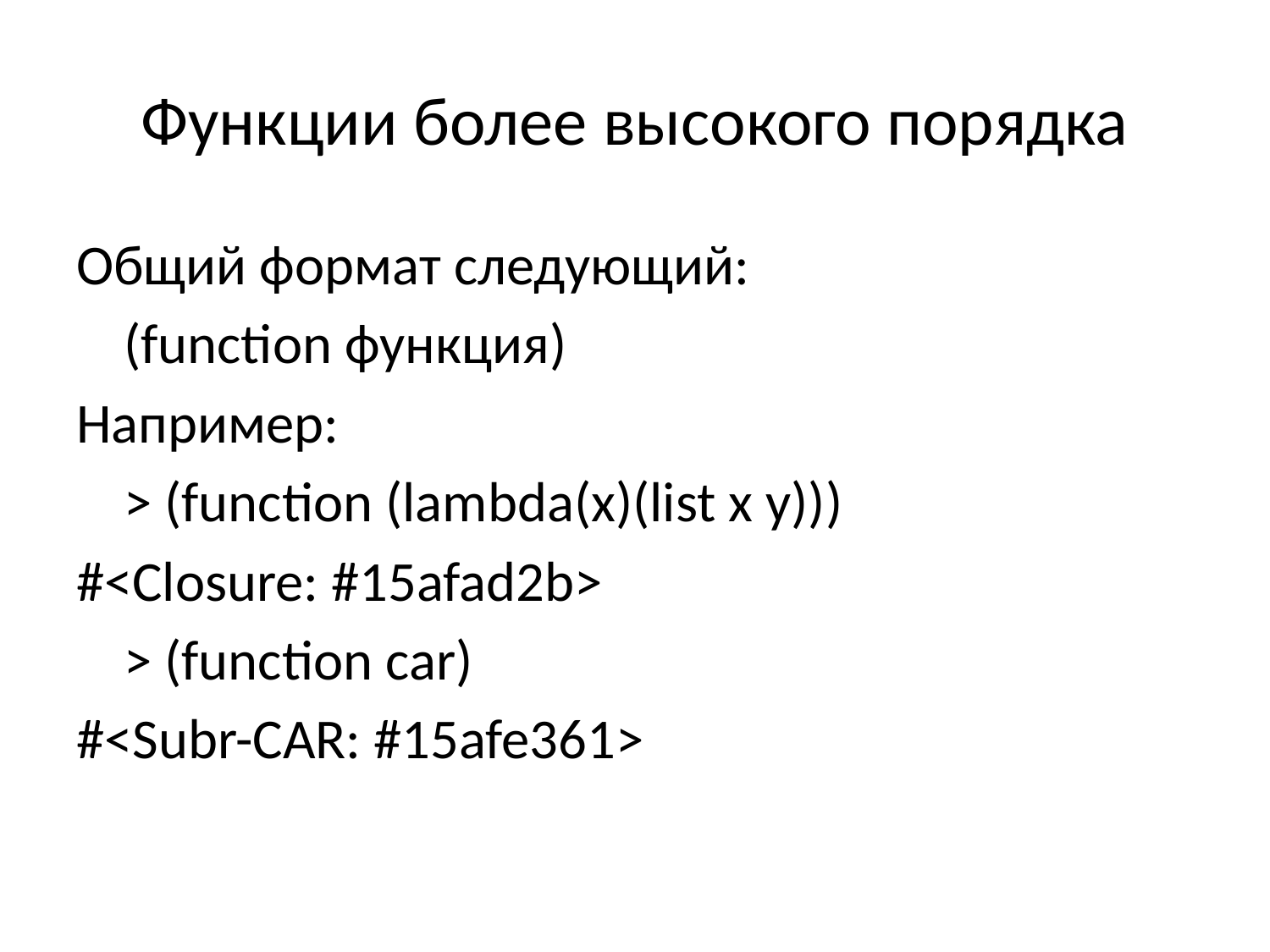

# Функции более высокого порядка
Общий формат следующий:
	(function функция)
Например:
	> (function (lambda(x)(list x y)))
#<Closure: #15afad2b>
	> (function car)
#<Subr-CAR: #15afe361>